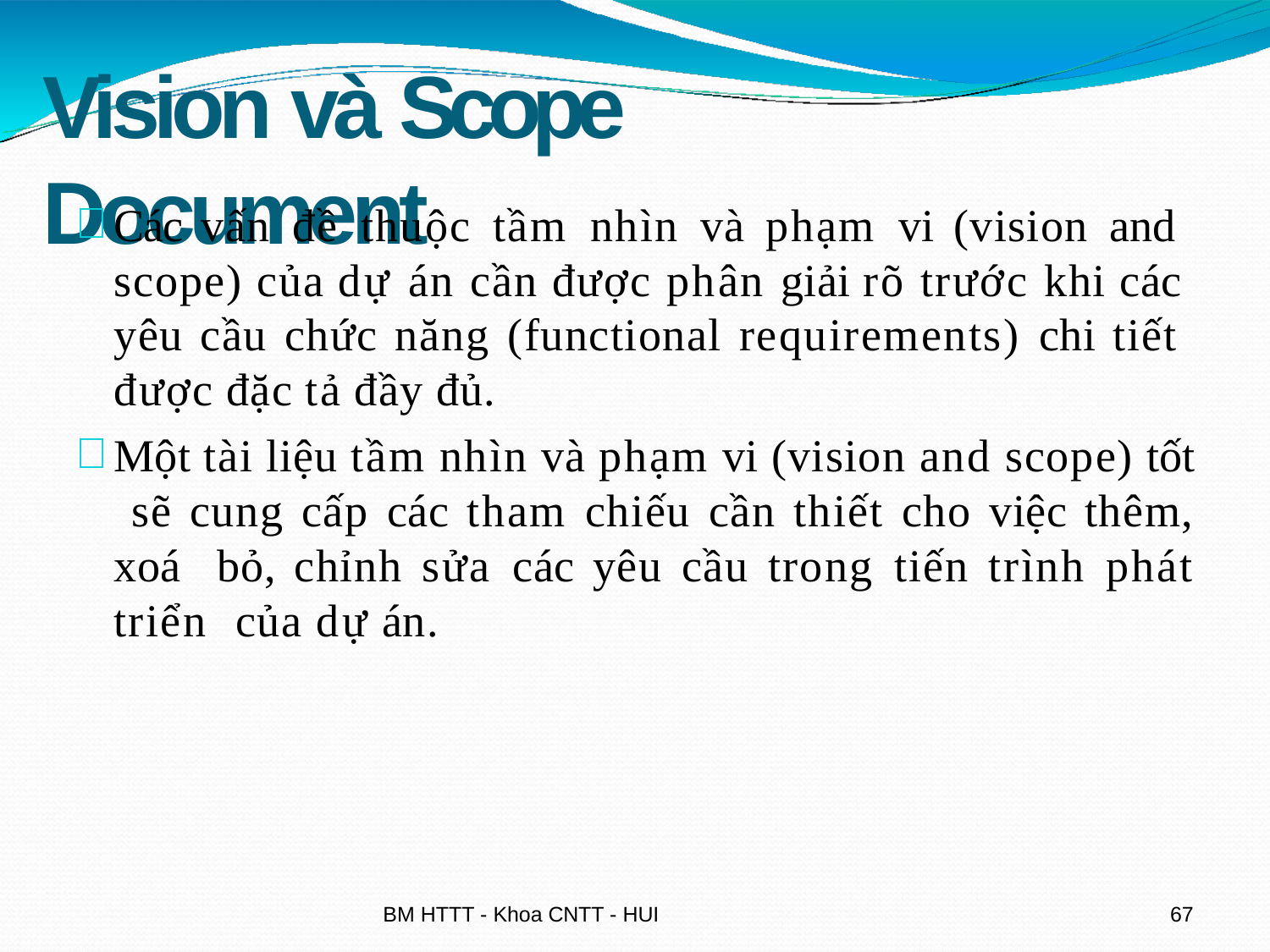

# Vision và Scope Document
Các vấn đề thuộc tầm nhìn và phạm vi (vision and  scope) của dự án cần được phân giải rõ trước khi các  yêu cầu chức năng (functional requirements) chi tiết  được đặc tả đầy đủ.
Một tài liệu tầm nhìn và phạm vi (vision and scope) tốt  sẽ cung cấp các tham chiếu cần thiết cho việc thêm, xoá  bỏ, chỉnh sửa các yêu cầu trong tiến trình phát triển  của dự án.
BM HTTT - Khoa CNTT - HUI
67